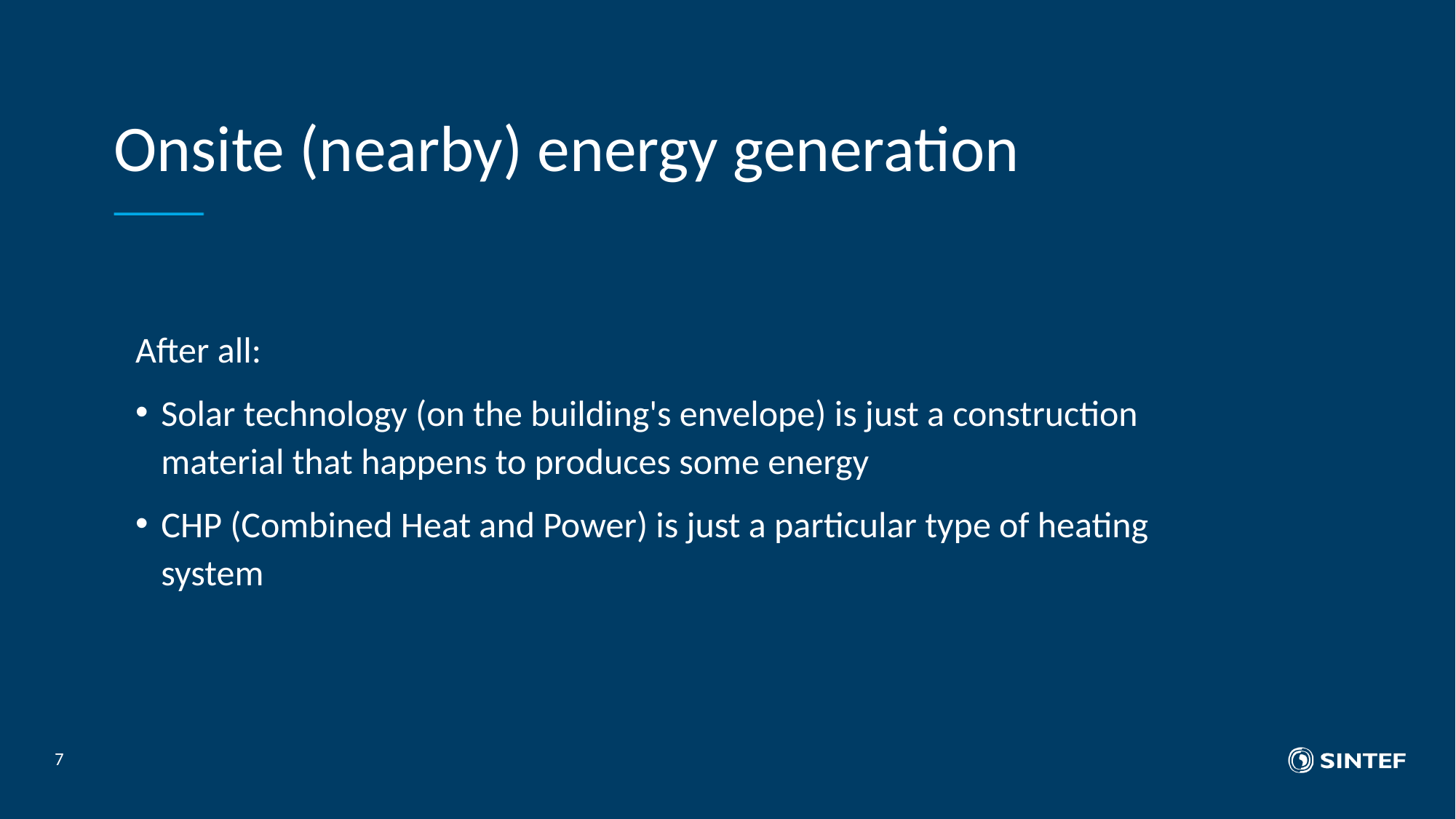

# Onsite (nearby) energy generation
After all:
Solar technology (on the building's envelope) is just a construction material that happens to produces some energy
CHP (Combined Heat and Power) is just a particular type of heating system
7